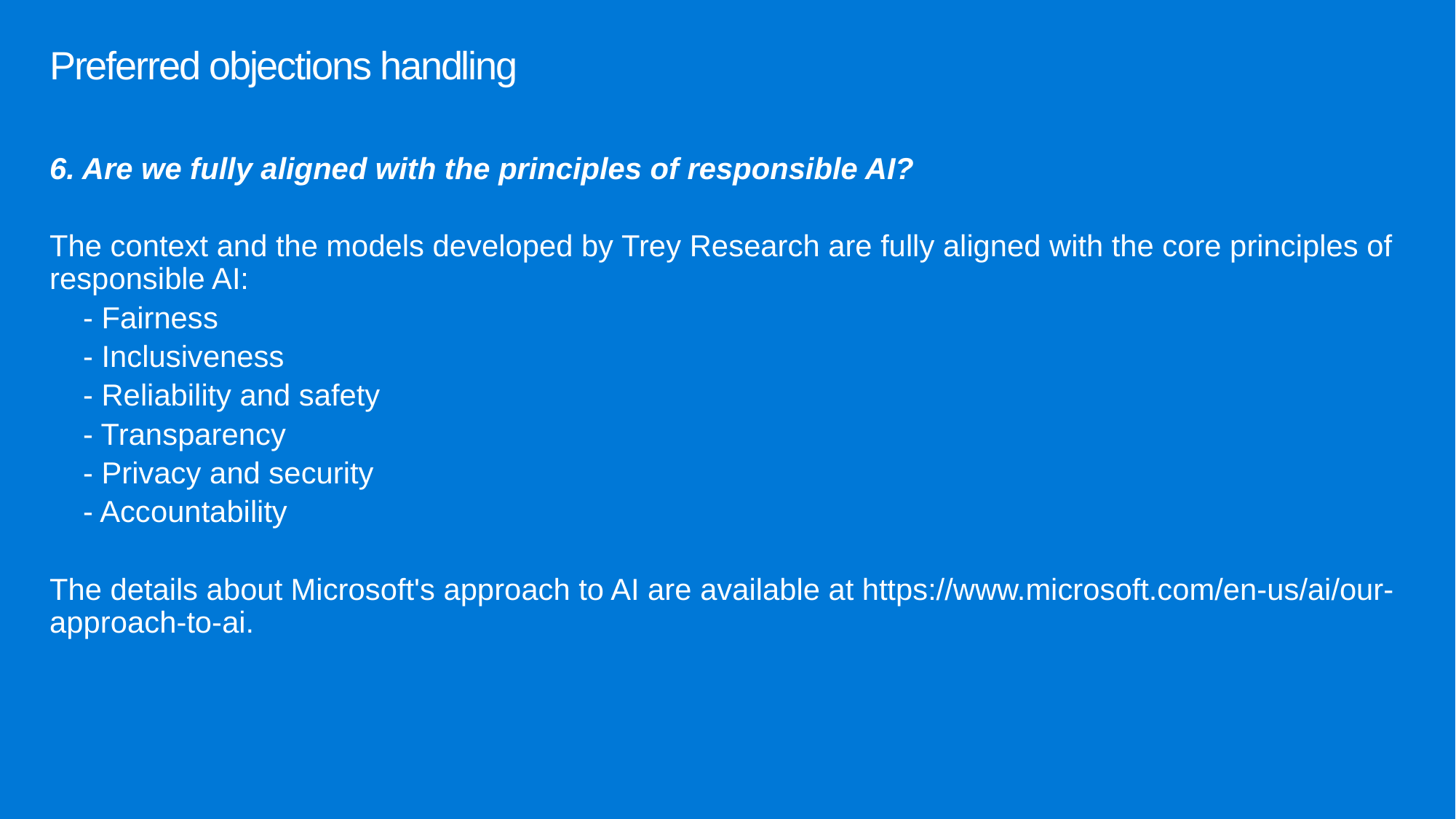

# Preferred objections handling
6. Are we fully aligned with the principles of responsible AI?

The context and the models developed by Trey Research are fully aligned with the core principles of responsible AI:
    - Fairness
    - Inclusiveness
    - Reliability and safety
    - Transparency
    - Privacy and security
    - Accountability

The details about Microsoft's approach to AI are available at https://www.microsoft.com/en-us/ai/our-approach-to-ai.